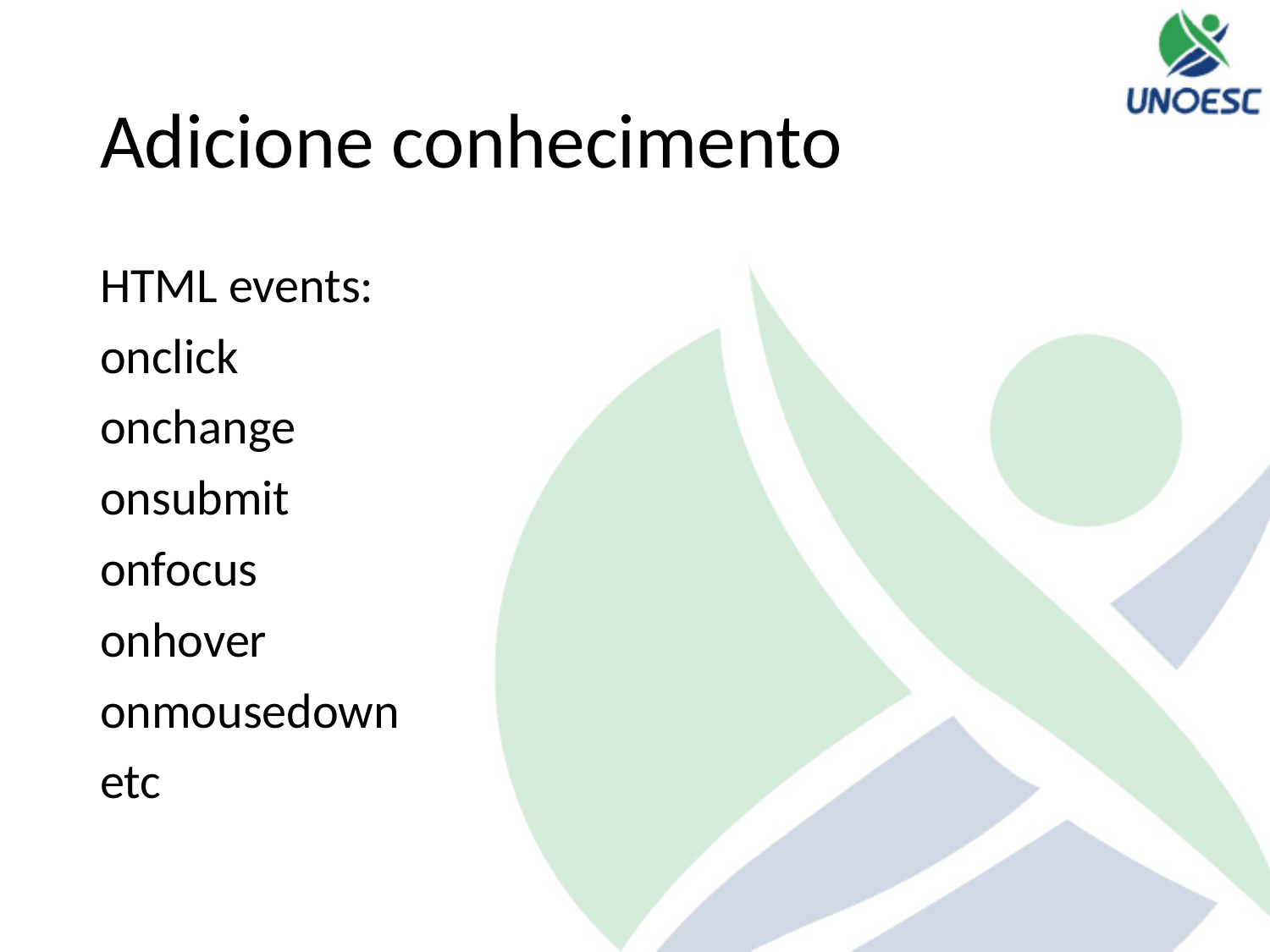

# Adicione conhecimento
HTML events:
onclick
onchange
onsubmit
onfocus
onhover
onmousedown
etc